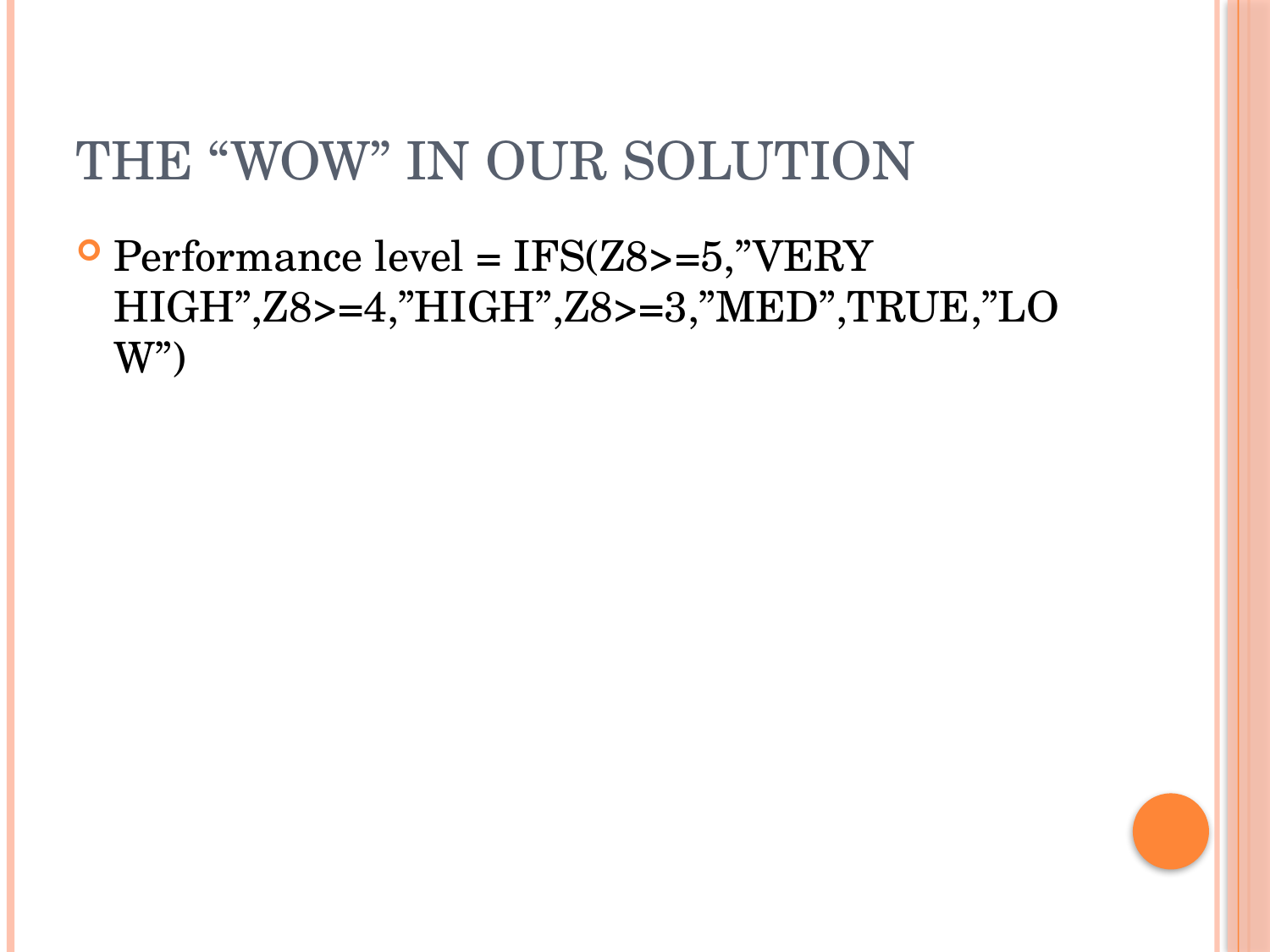

# The “wow” in our solution
Performance level = IFS(Z8>=5,”VERY HIGH”,Z8>=4,”HIGH”,Z8>=3,”MED”,TRUE,”LOW”)